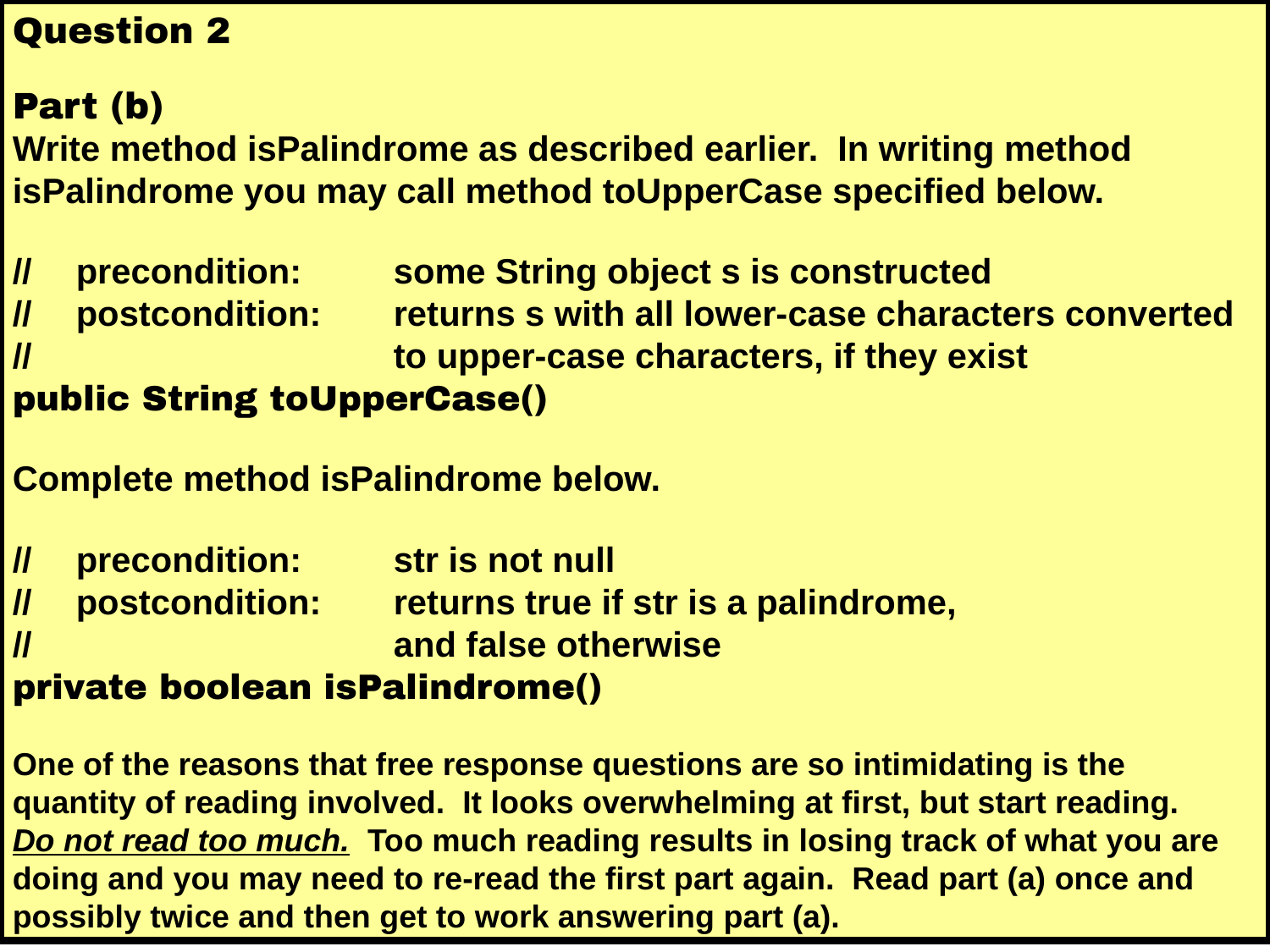

Question 2

Part (b)
Write method isPalindrome as described earlier.  In writing method isPalindrome you may call method toUpperCase specified below.

//	precondition:		some String object s is constructed
//	postcondition:		returns s with all lower-case characters converted
// 										to upper-case characters, if they exist
public String toUpperCase()

Complete method isPalindrome below.

//	precondition:		str is not null
//	postcondition:		returns true if str is a palindrome,
//										and false otherwise
private boolean isPalindrome()

One of the reasons that free response questions are so intimidating is the quantity of reading involved.  It looks overwhelming at first, but start reading.
Do not read too much.  Too much reading results in losing track of what you are doing and you may need to re-read the first part again.  Read part (a) once and possibly twice and then get to work answering part (a).